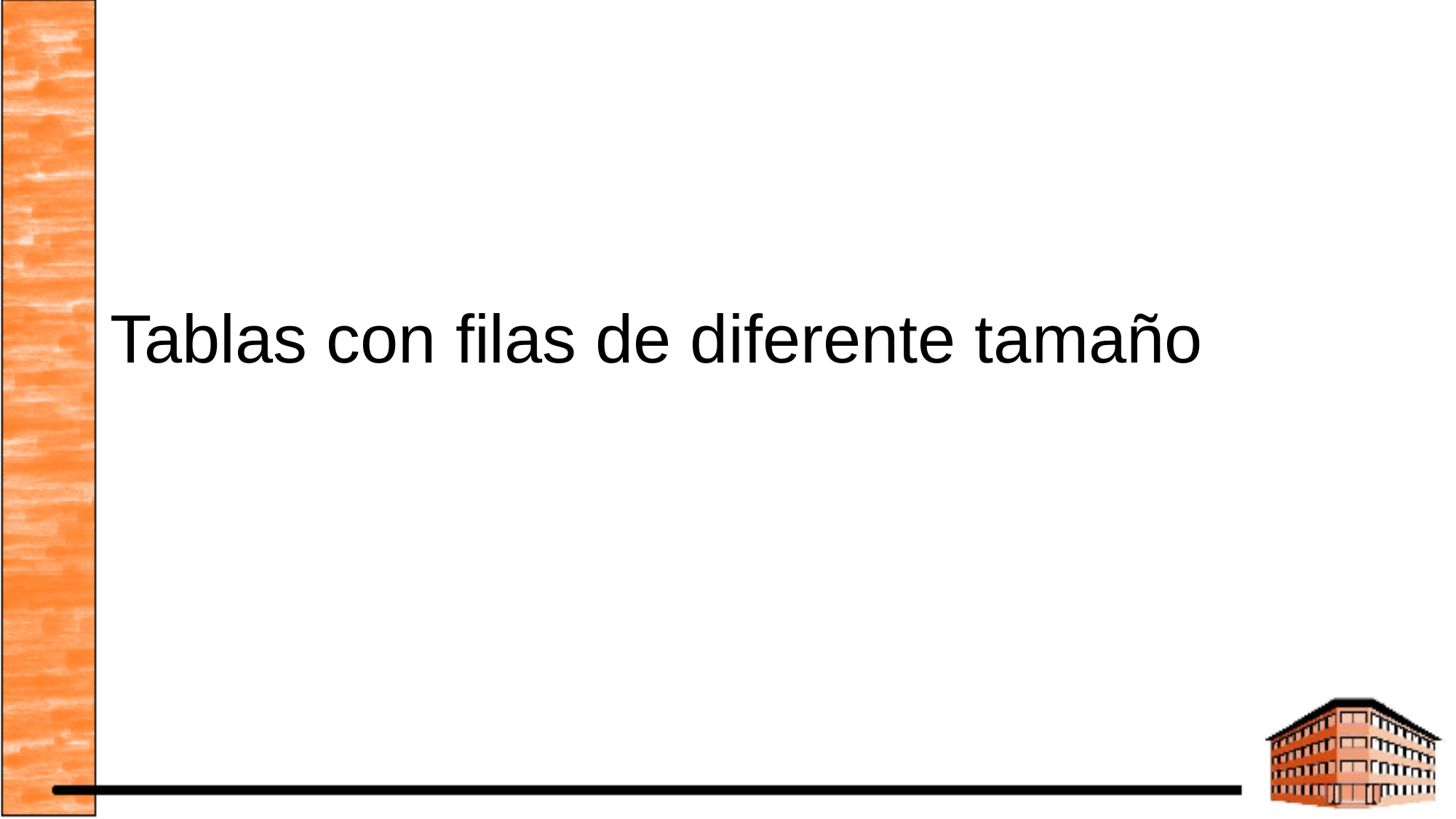

# Tablas con filas de diferente tamaño